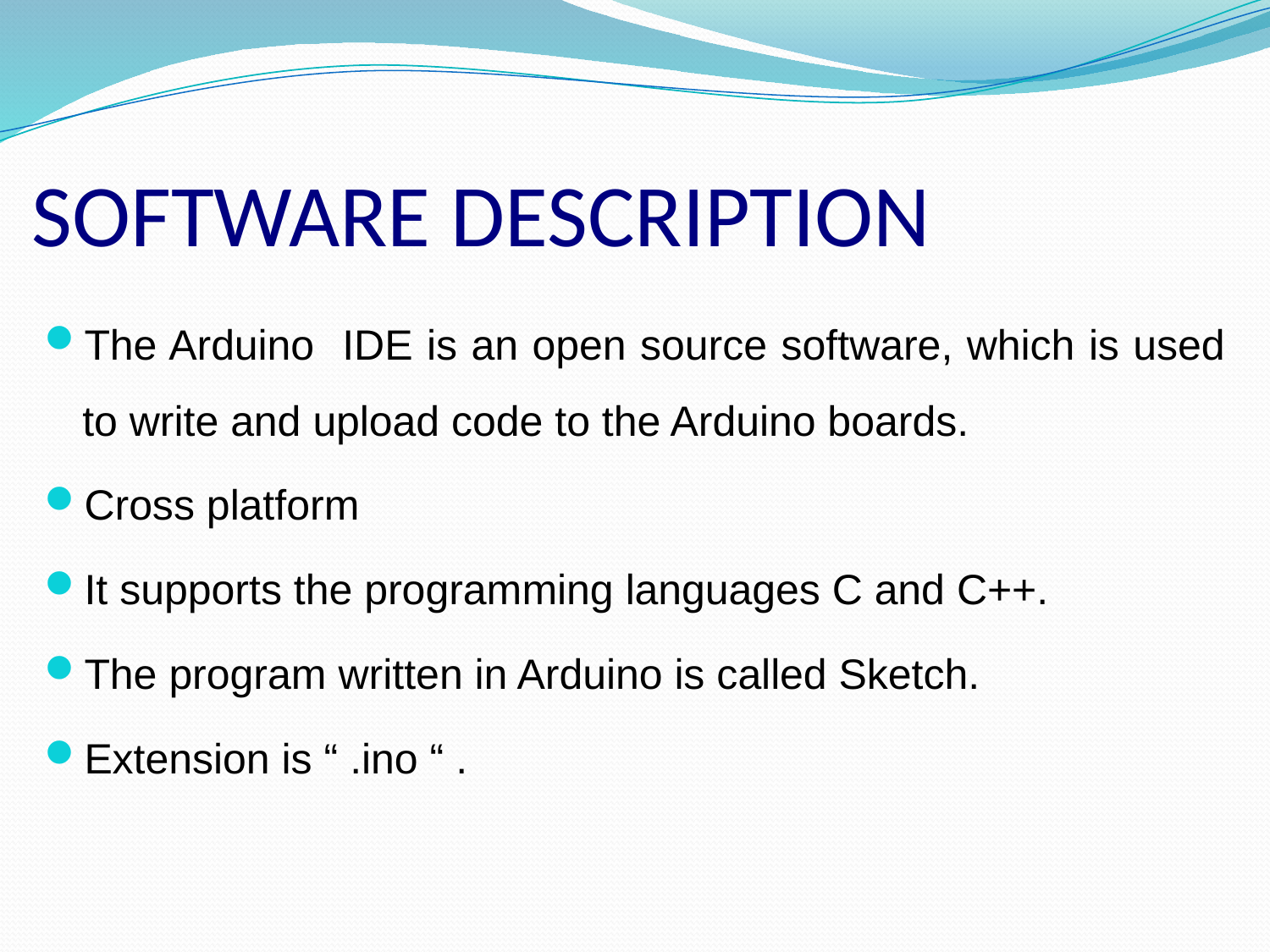

# SOFTWARE DESCRIPTION
The Arduino  IDE is an open source software, which is used to write and upload code to the Arduino boards.
Cross platform
It supports the programming languages C and C++.
The program written in Arduino is called Sketch.
Extension is “ .ino “ .